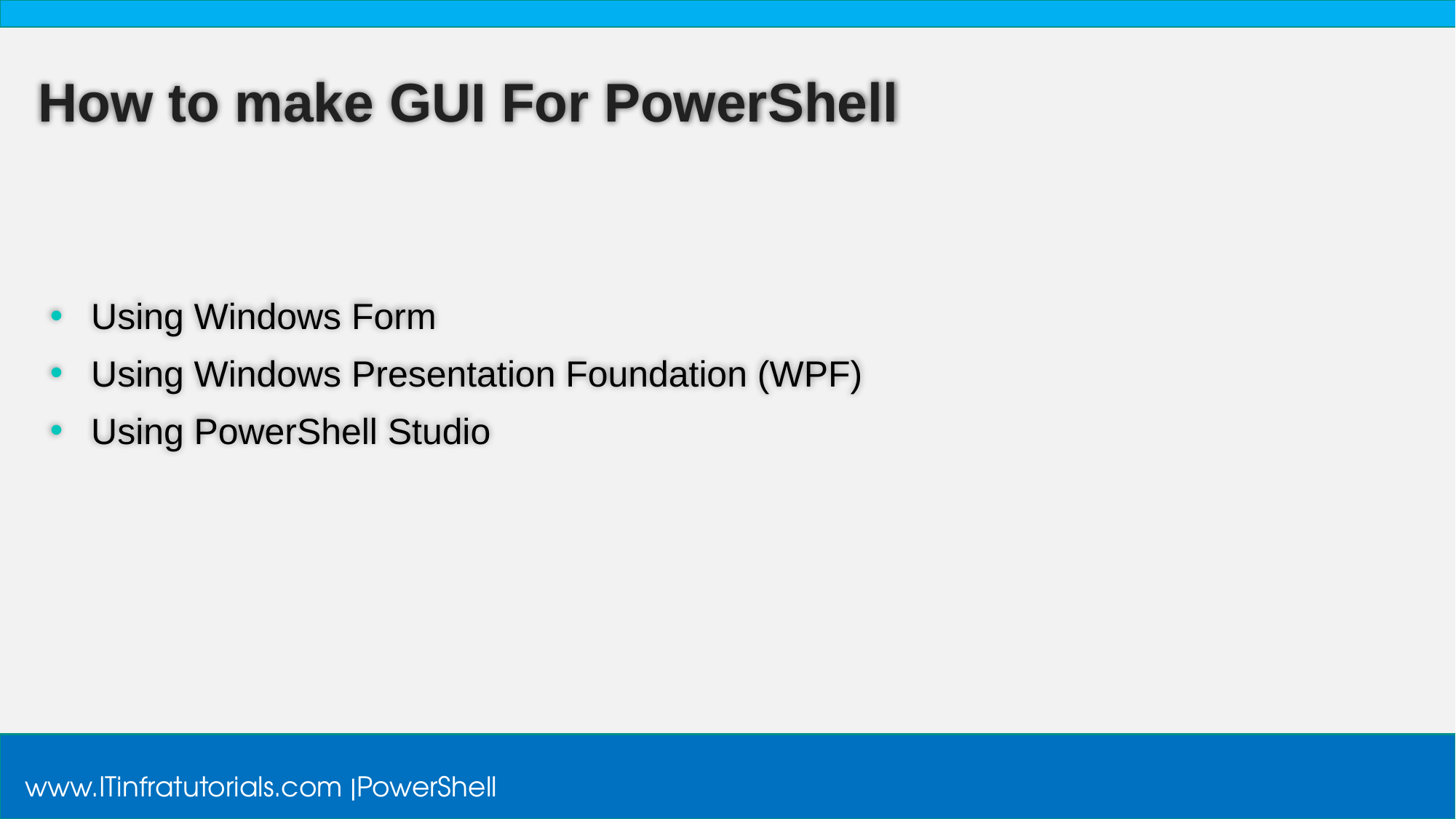

How to make GUI For PowerShell
Using Windows Form
Using Windows Presentation Foundation (WPF)
Using PowerShell Studio

www.ITinfratutorials.com |PowerShell
4